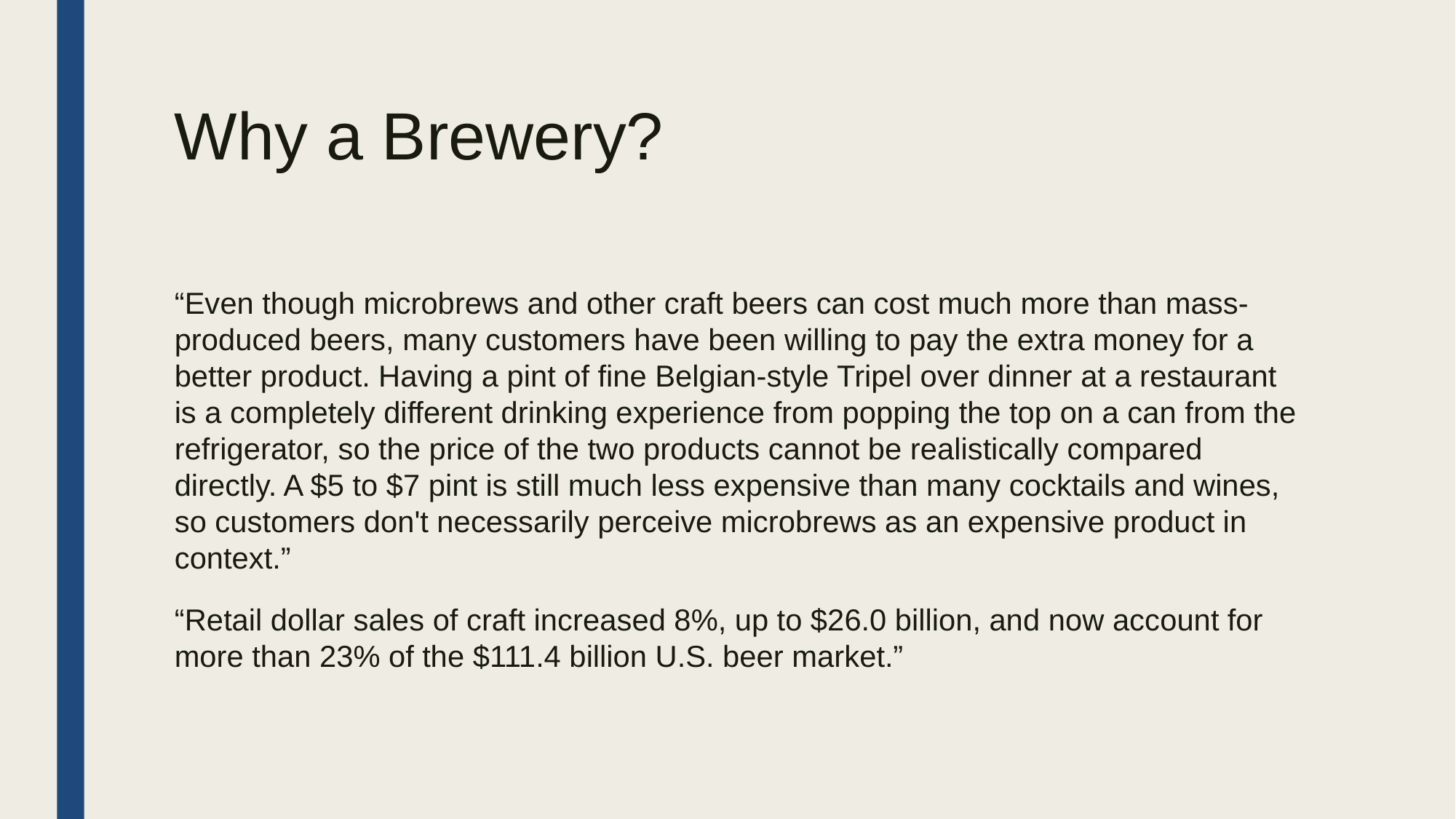

Why a Brewery?
“Even though microbrews and other craft beers can cost much more than mass-produced beers, many customers have been willing to pay the extra money for a better product. Having a pint of fine Belgian-style Tripel over dinner at a restaurant is a completely different drinking experience from popping the top on a can from the refrigerator, so the price of the two products cannot be realistically compared directly. A $5 to $7 pint is still much less expensive than many cocktails and wines, so customers don't necessarily perceive microbrews as an expensive product in context.”

“Retail dollar sales of craft increased 8%, up to $26.0 billion, and now account for more than 23% of the $111.4 billion U.S. beer market.”